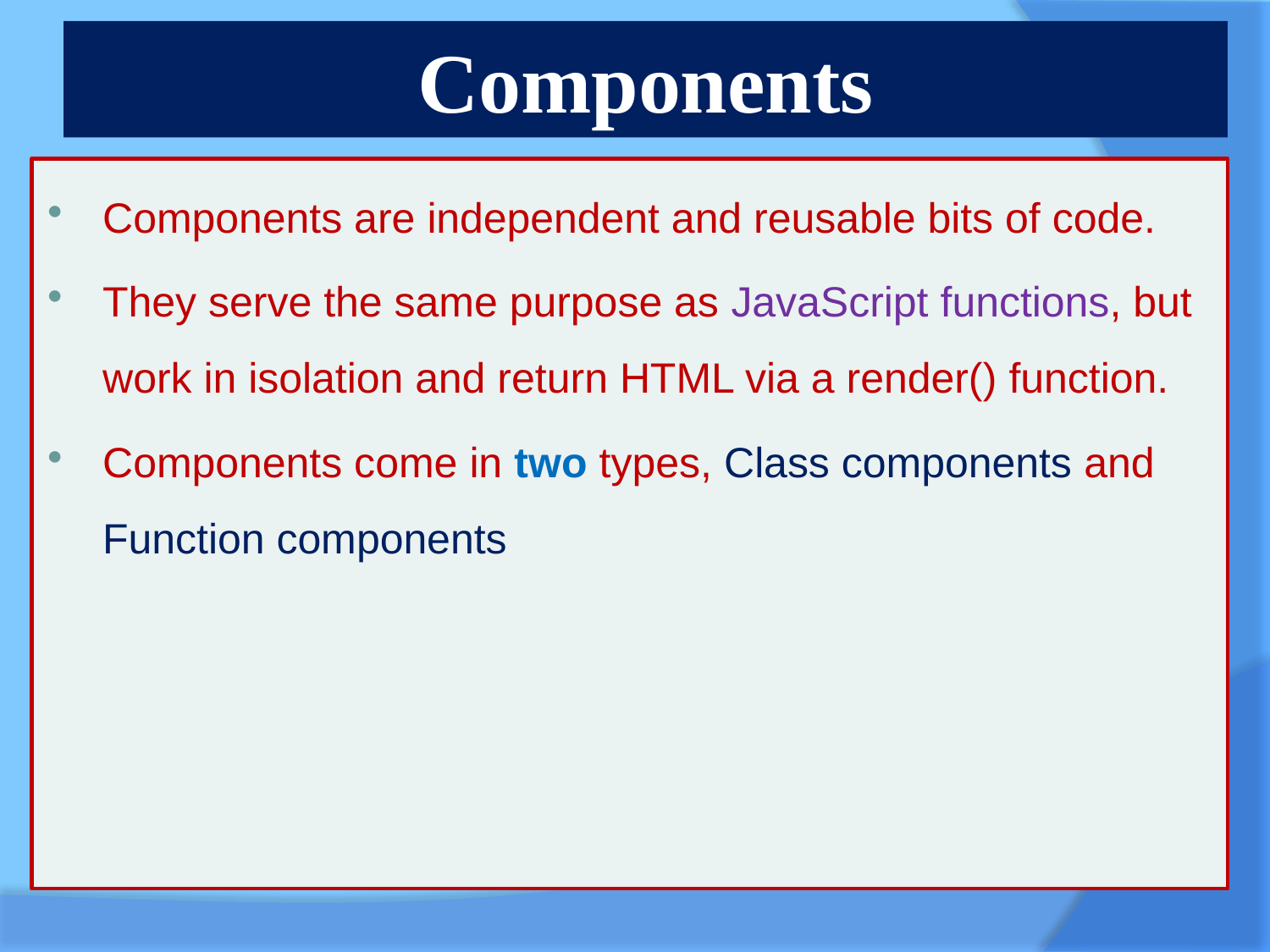

# Components
Components are independent and reusable bits of code.
They serve the same purpose as JavaScript functions, but work in isolation and return HTML via a render() function.
Components come in two types, Class components and Function components